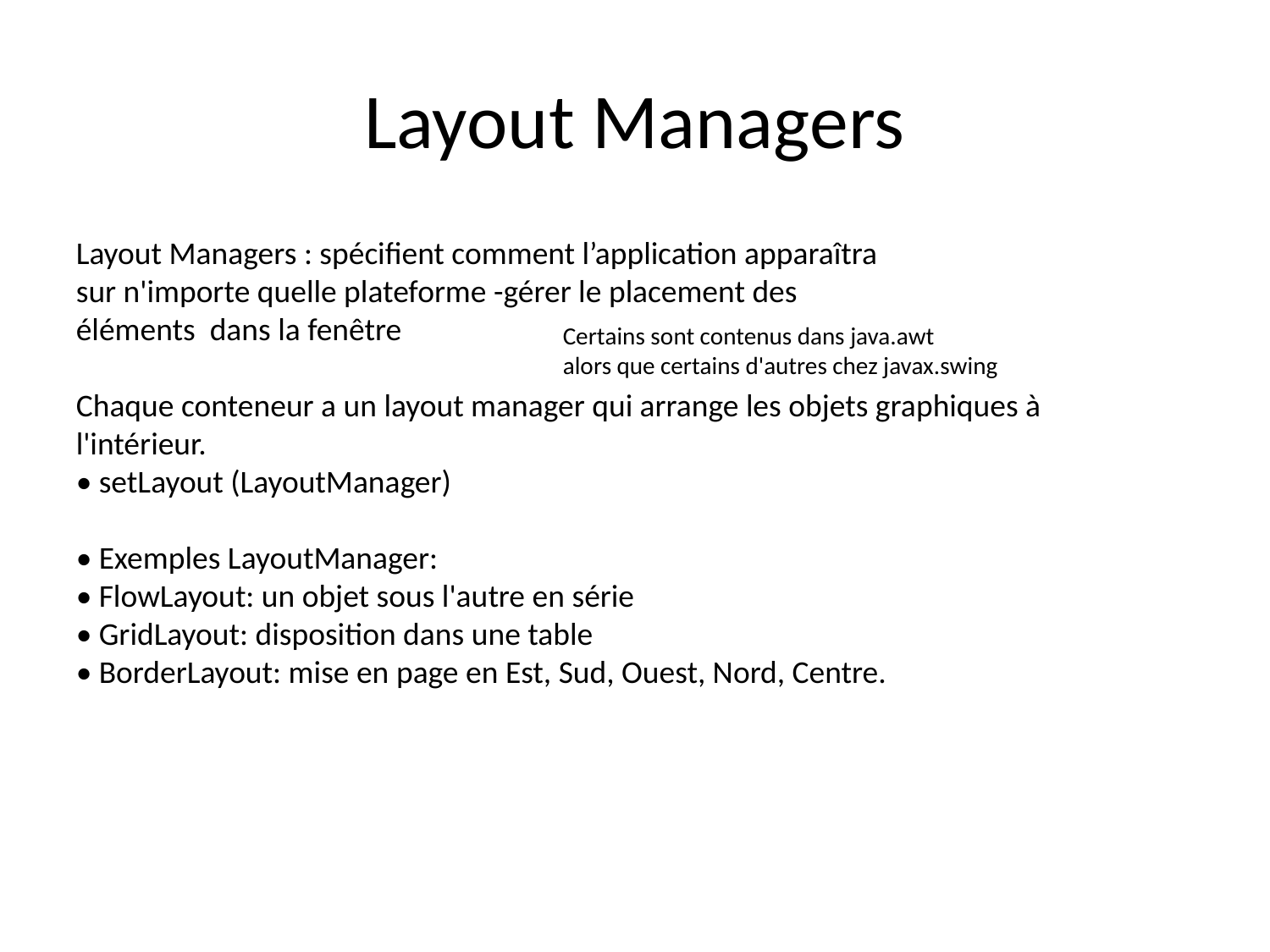

# Layout Managers
Layout Managers : spécifient comment l’application apparaîtra
sur n'importe quelle plateforme -gérer le placement des
éléments  dans la fenêtre

Chaque conteneur a un layout manager qui arrange les objets graphiques à l'intérieur.
• setLayout (LayoutManager)

• Exemples LayoutManager:
• FlowLayout: un objet sous l'autre en série
• GridLayout: disposition dans une table
• BorderLayout: mise en page en Est, Sud, Ouest, Nord, Centre.
Certains sont contenus dans java.awt
alors que certains d'autres chez javax.swing